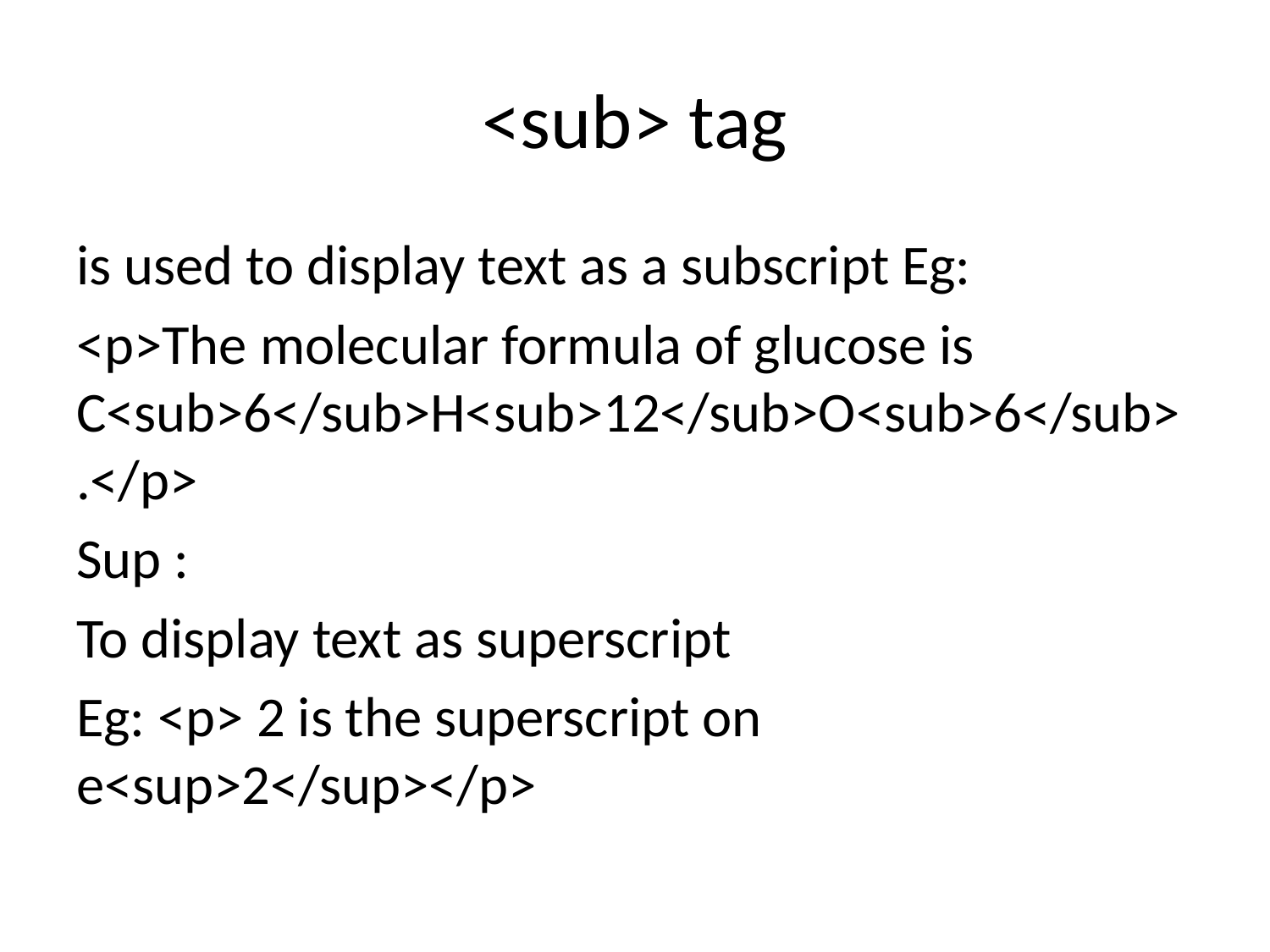

# <sub> tag
is used to display text as a subscript Eg:
<p>The molecular formula of glucose is C<sub>6</sub>H<sub>12</sub>O<sub>6</sub>.</p>
Sup :
To display text as superscript
Eg: <p> 2 is the superscript on e<sup>2</sup></p>